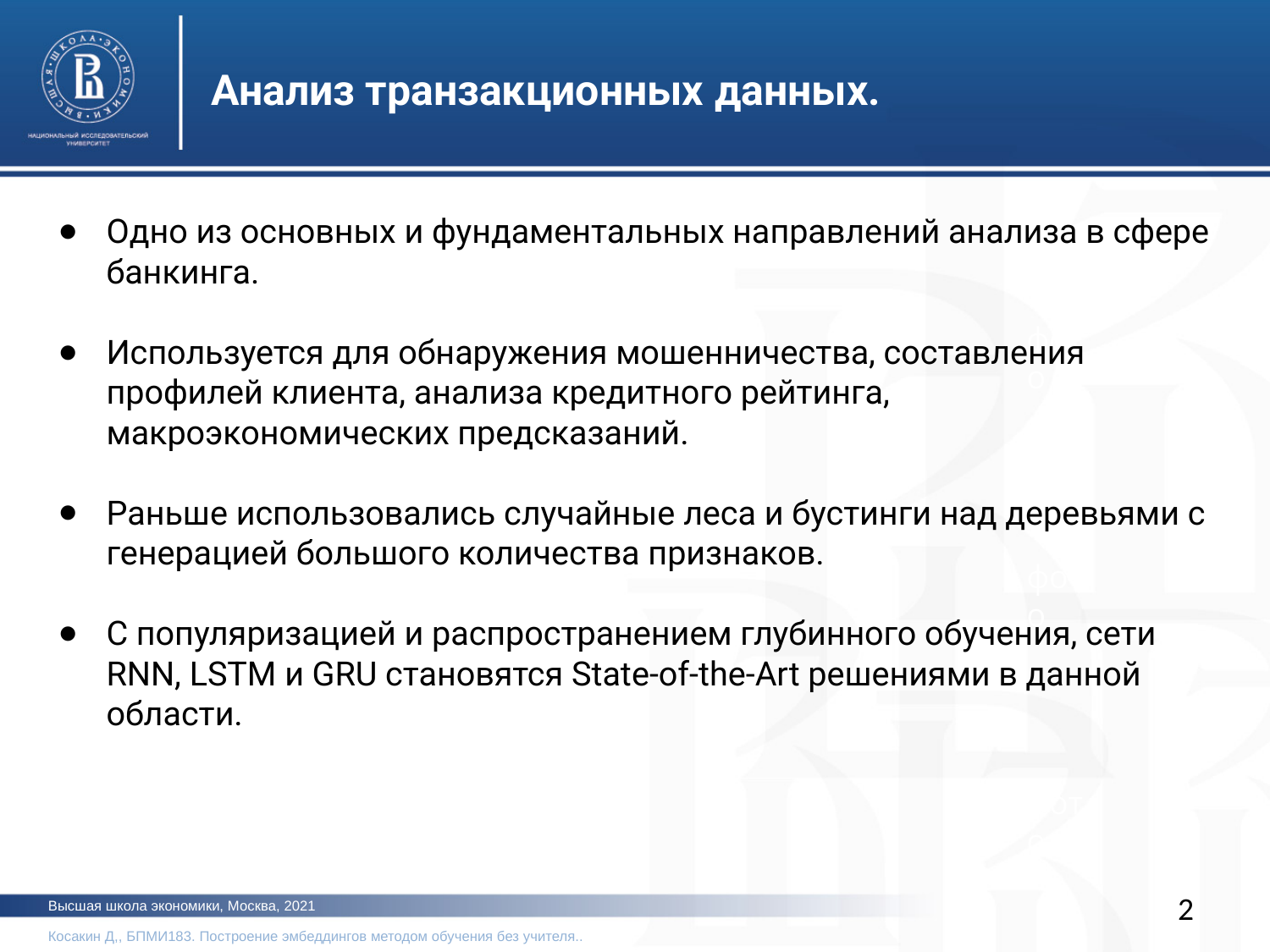

Анализ транзакционных данных.
Одно из основных и фундаментальных направлений анализа в сфере банкинга.
Используется для обнаружения мошенничества, составления профилей клиента, анализа кредитного рейтинга, макроэкономических предсказаний.
Раньше использовались случайные леса и бустинги над деревьями с генерацией большого количества признаков.
С популяризацией и распространением глубинного обучения, сети RNN, LSTM и GRU становятся State-of-the-Art решениями в данной области.
фото
фото
фото
2
Высшая школа экономики, Москва, 2021
Косакин Д,, БПМИ183. Построение эмбеддингов методом обучения без учителя..